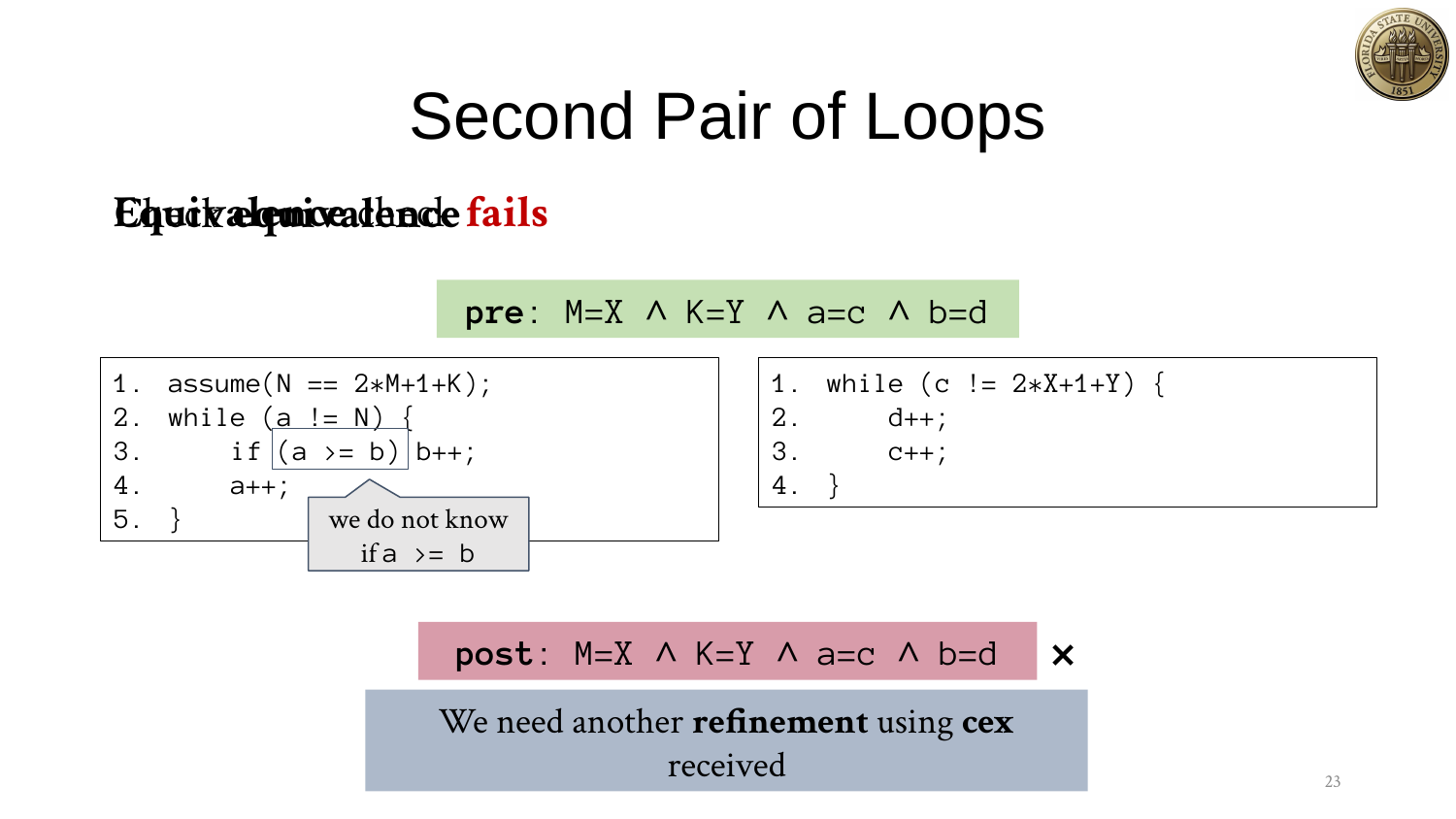

# Second Pair of Loops
Equivalence check fails
Check equivalence
pre: M=X ∧ K=Y ∧ a=c ∧ b=d
assume(N == 2*M+1+K);
while (a != N) {
    if (a >= b) b++;
    a++;
}
while (c != 2*X+1+Y) {
    d++;
    c++;
}

we do not know if a >= b
❌
post: M=X ∧ K=Y ∧ a=c ∧ b=d
We need another refinement using cex received
23